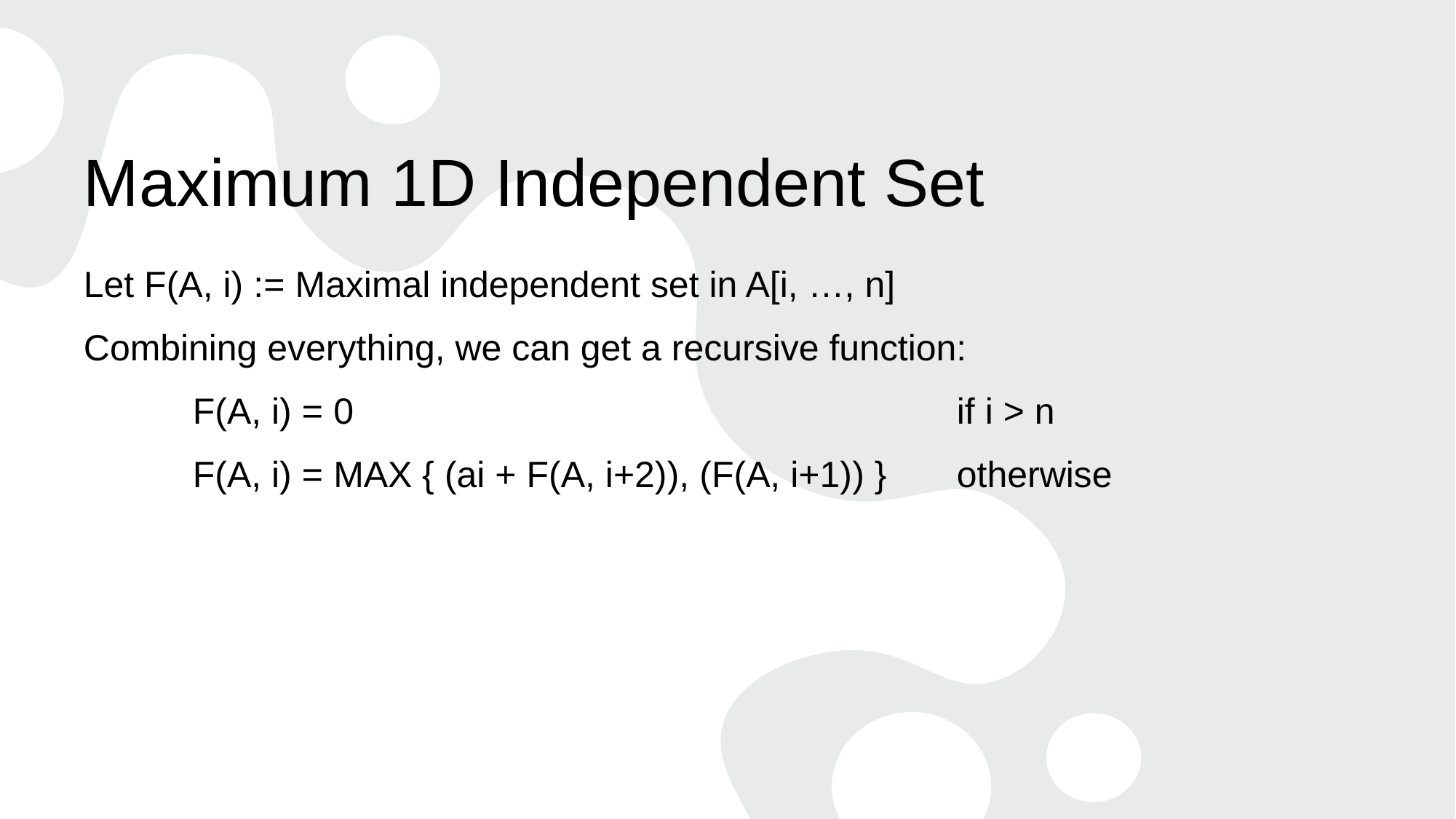

# Maximum 1D Independent Set
Let F(A, i) := Maximal independent set in A[i, …, n]
Combining everything, we can get a recursive function:
	F(A, i) = 0 						if i > n
	F(A, i) = MAX { (ai + F(A, i+2)), (F(A, i+1)) }	otherwise